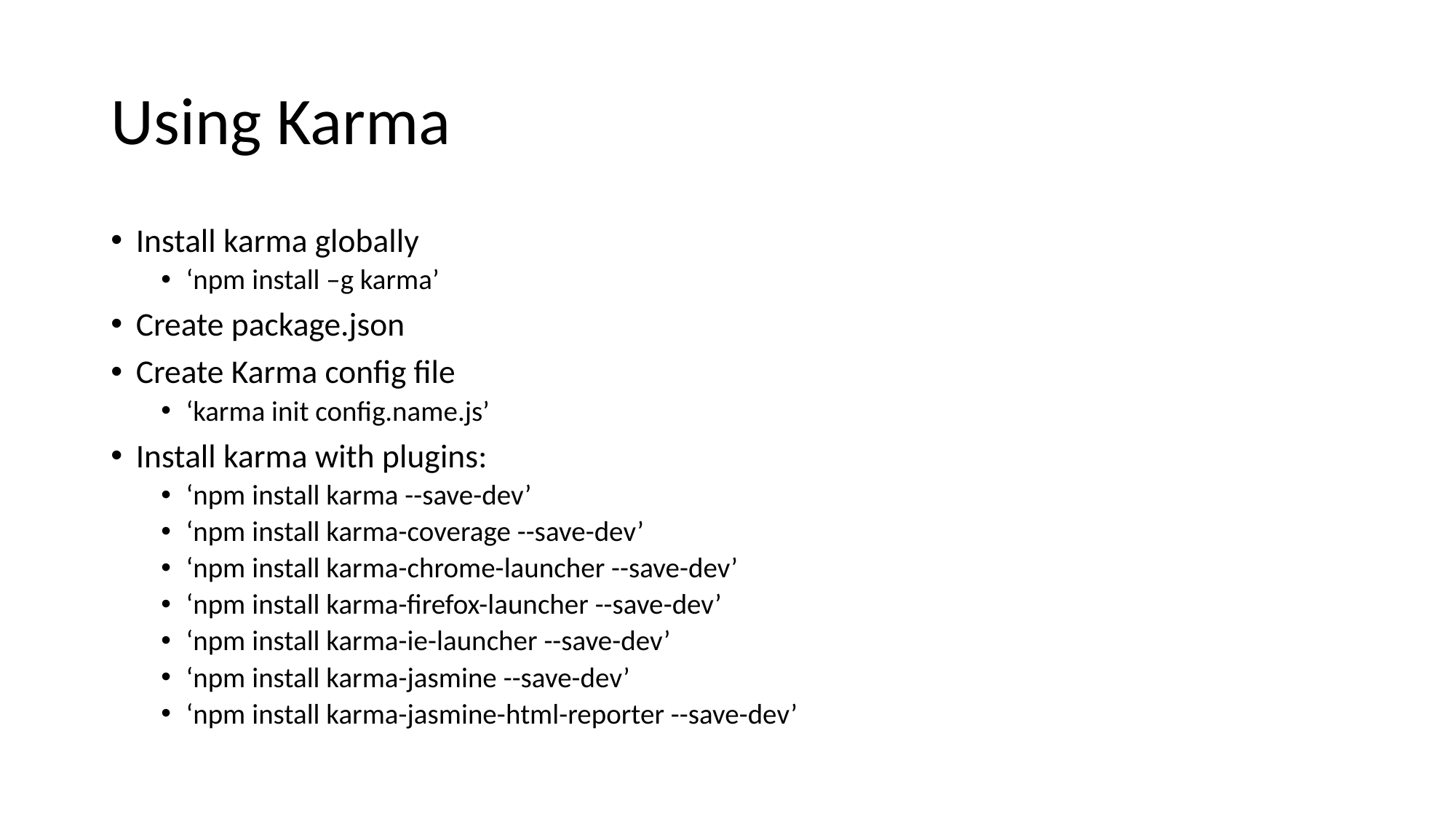

# Using Karma
Install karma globally
‘npm install –g karma’
Create package.json
Create Karma config file
‘karma init config.name.js’
Install karma with plugins:
‘npm install karma --save-dev’
‘npm install karma-coverage --save-dev’
‘npm install karma-chrome-launcher --save-dev’
‘npm install karma-firefox-launcher --save-dev’
‘npm install karma-ie-launcher --save-dev’
‘npm install karma-jasmine --save-dev’
‘npm install karma-jasmine-html-reporter --save-dev’